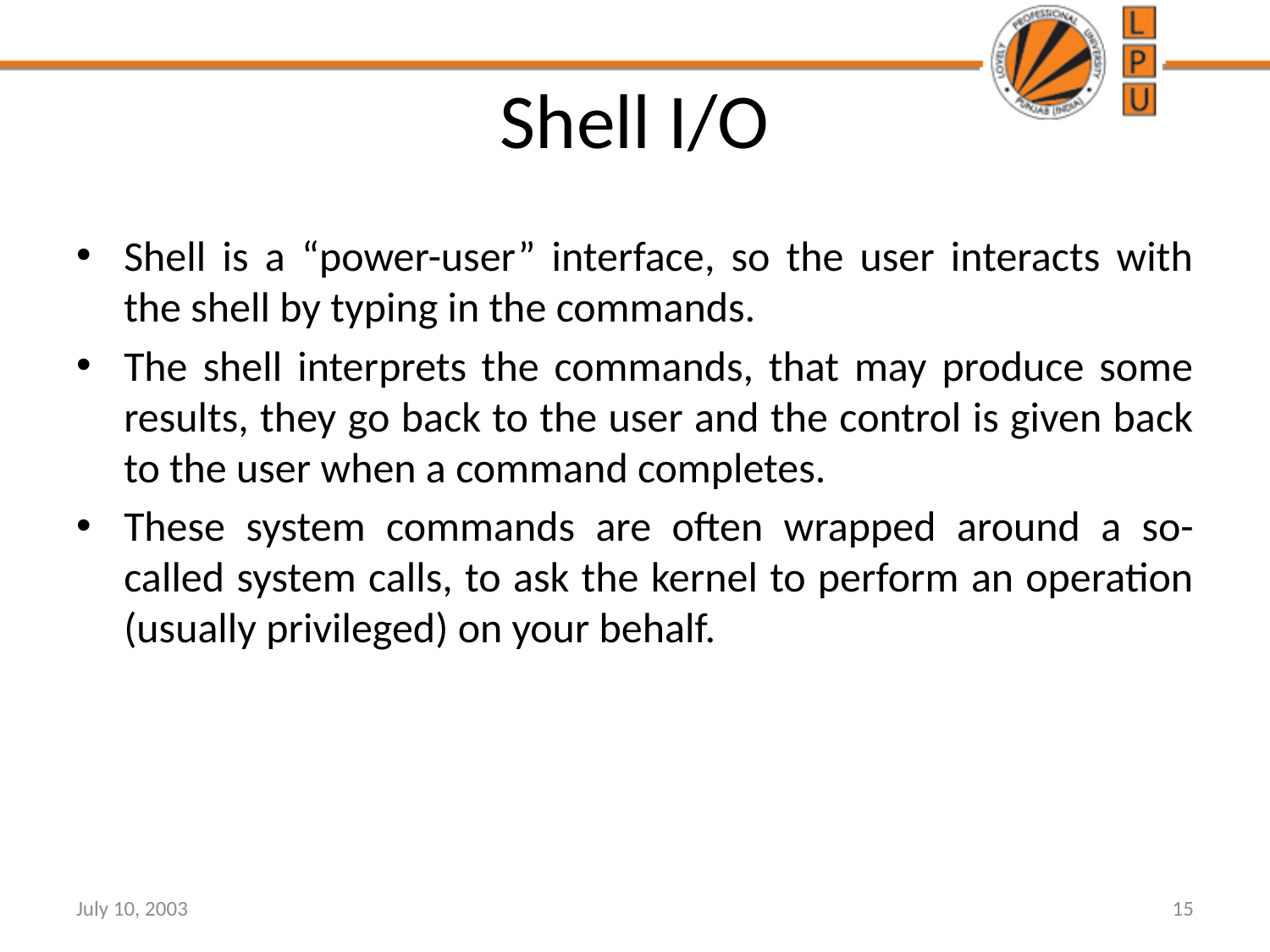

# Shell I/O
Shell is a “power-user” interface, so the user interacts with the shell by typing in the commands.
The shell interprets the commands, that may produce some results, they go back to the user and the control is given back to the user when a command completes.
These system commands are often wrapped around a so-called system calls, to ask the kernel to perform an operation (usually privileged) on your behalf.
July 10, 2003

15